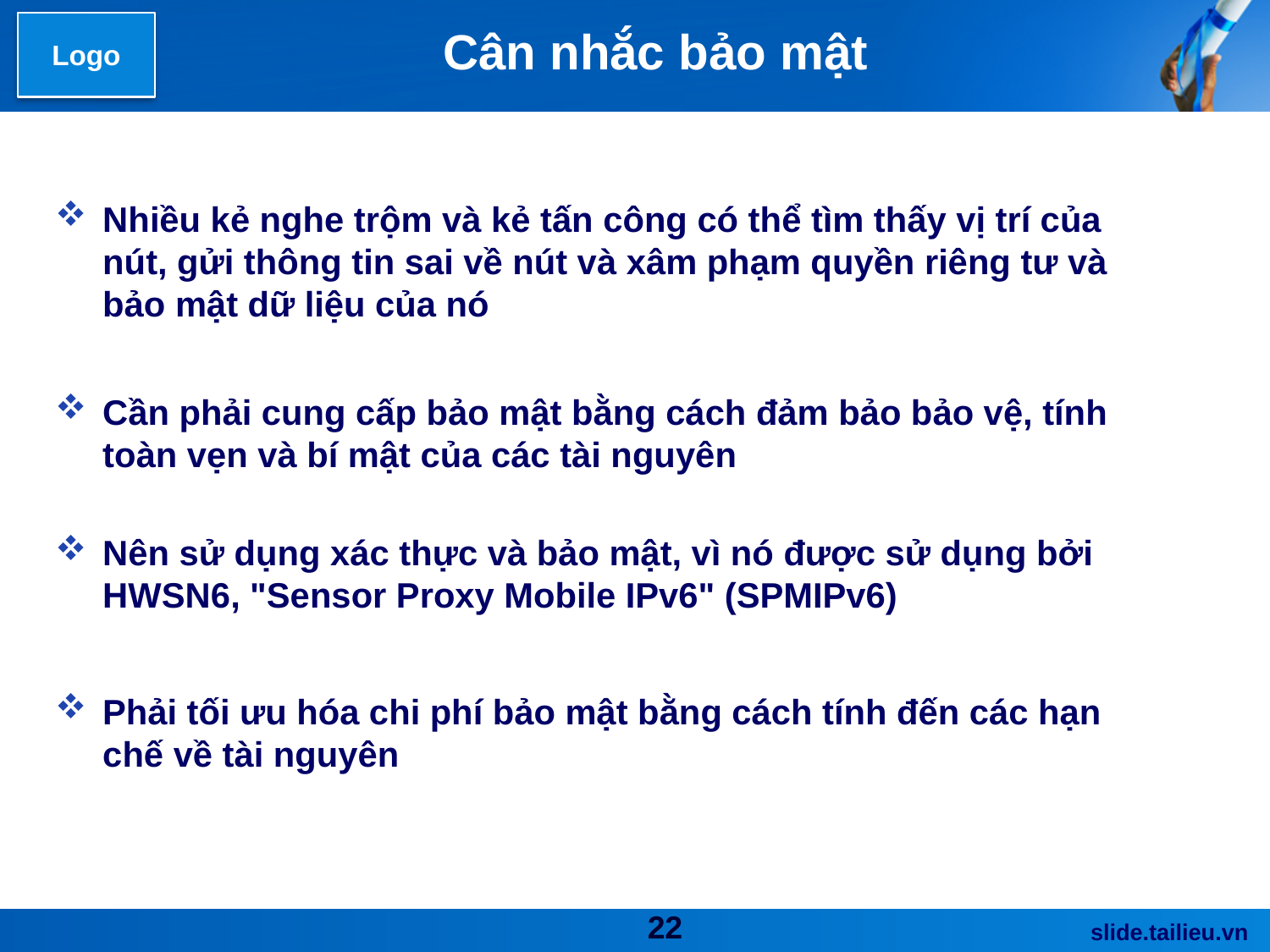

# Cân nhắc bảo mật
Nhiều kẻ nghe trộm và kẻ tấn công có thể tìm thấy vị trí của nút, gửi thông tin sai về nút và xâm phạm quyền riêng tư và bảo mật dữ liệu của nó

Cần phải cung cấp bảo mật bằng cách đảm bảo bảo vệ, tính toàn vẹn và bí mật của các tài nguyên

Nên sử dụng xác thực và bảo mật, vì nó được sử dụng bởi HWSN6, "Sensor Proxy Mobile IPv6" (SPMIPv6)

Phải tối ưu hóa chi phí bảo mật bằng cách tính đến các hạn chế về tài nguyên
22